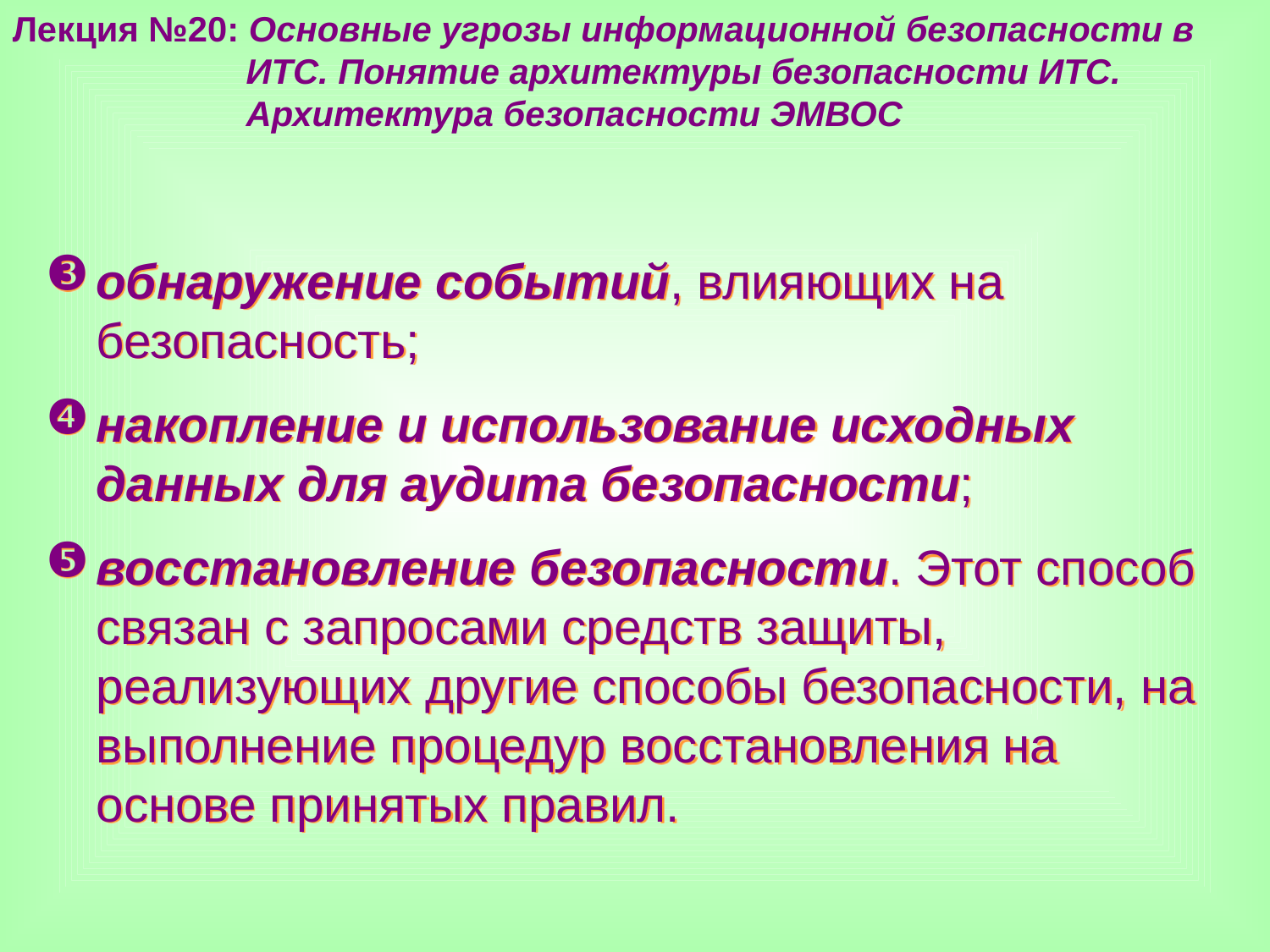

Лекция №20: Основные угрозы информационной безопасности в
                        ИТС. Понятие архитектуры безопасности ИТС.
                        Архитектура безопасности ЭМВОС
обнаружение событий, влияющих на безопасность;
накопление и использование исходных данных для аудита безопасности;
восстановление безопасности. Этот способ связан с запросами средств защиты, реализующих другие способы безопасности, на выполнение процедур восстановления на основе принятых правил.